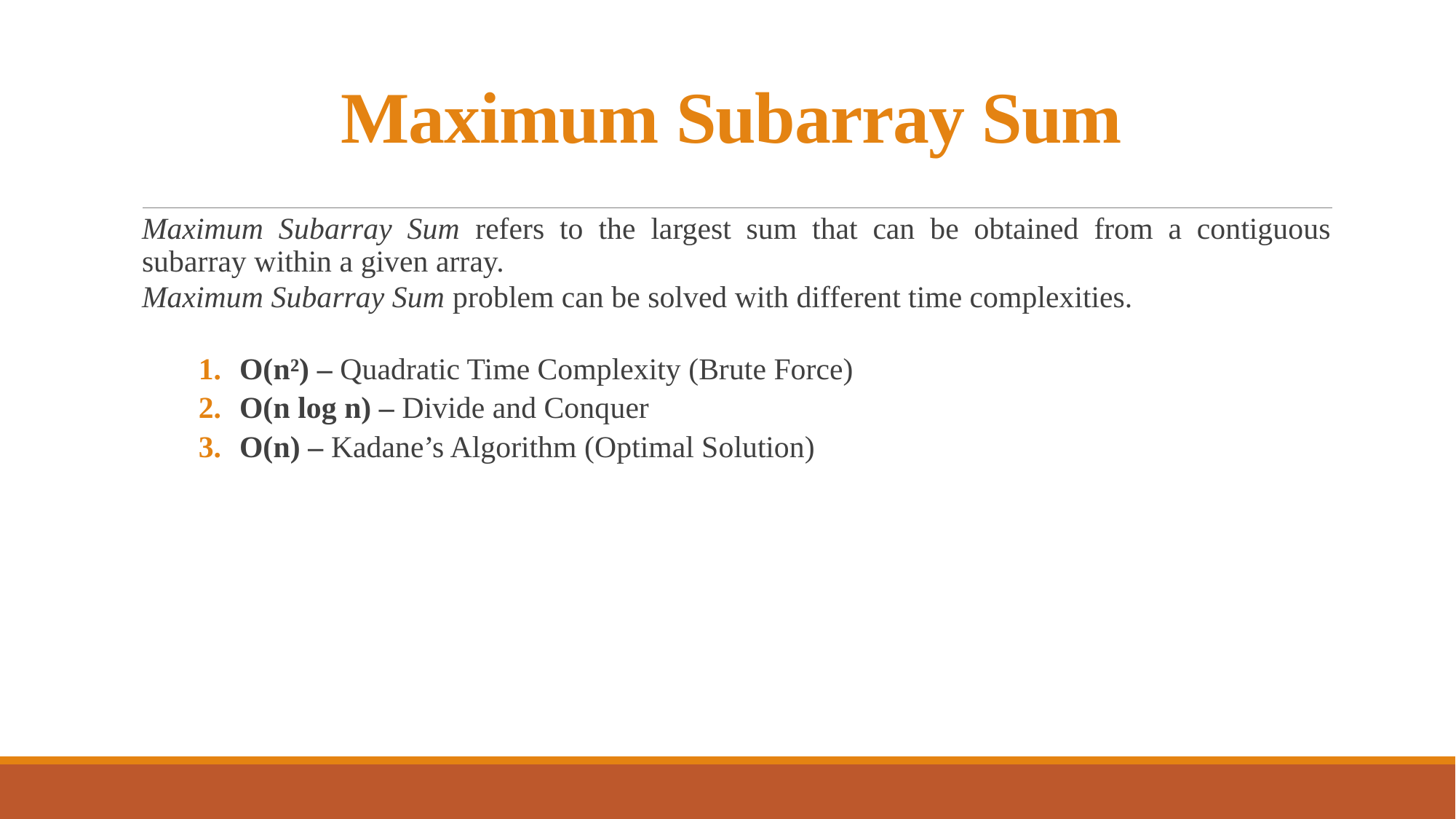

# Maximum Subarray Sum
Maximum Subarray Sum refers to the largest sum that can be obtained from a contiguous subarray within a given array.
Maximum Subarray Sum problem can be solved with different time complexities.

O(n²) – Quadratic Time Complexity (Brute Force)
O(n log n) – Divide and Conquer
O(n) – Kadane’s Algorithm (Optimal Solution)